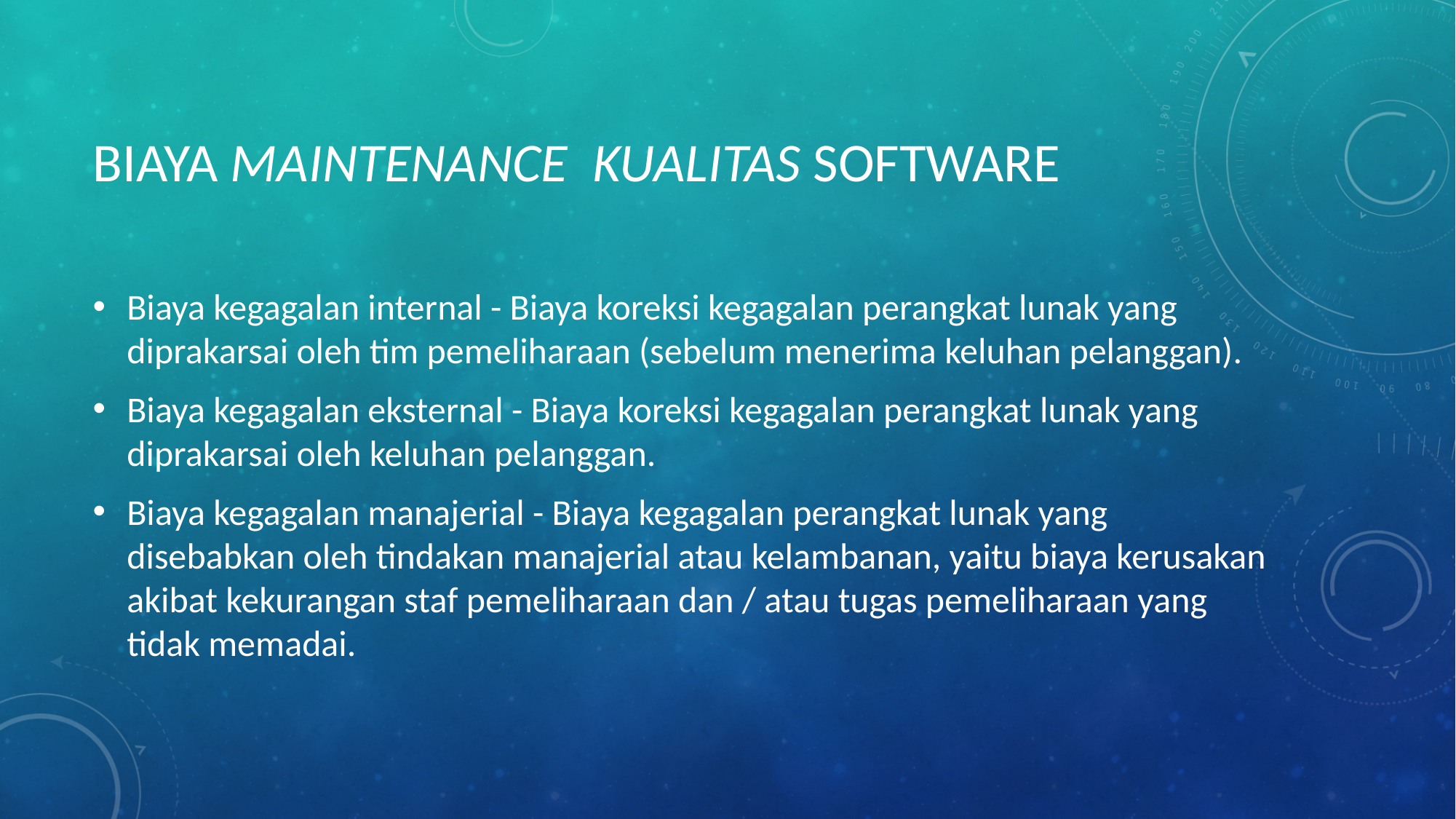

# Biaya maintenance  kualitas software
Biaya kegagalan internal - Biaya koreksi kegagalan perangkat lunak yang diprakarsai oleh tim pemeliharaan (sebelum menerima keluhan pelanggan).
Biaya kegagalan eksternal - Biaya koreksi kegagalan perangkat lunak yang diprakarsai oleh keluhan pelanggan.
Biaya kegagalan manajerial - Biaya kegagalan perangkat lunak yang disebabkan oleh tindakan manajerial atau kelambanan, yaitu biaya kerusakan akibat kekurangan staf pemeliharaan dan / atau tugas pemeliharaan yang tidak memadai.